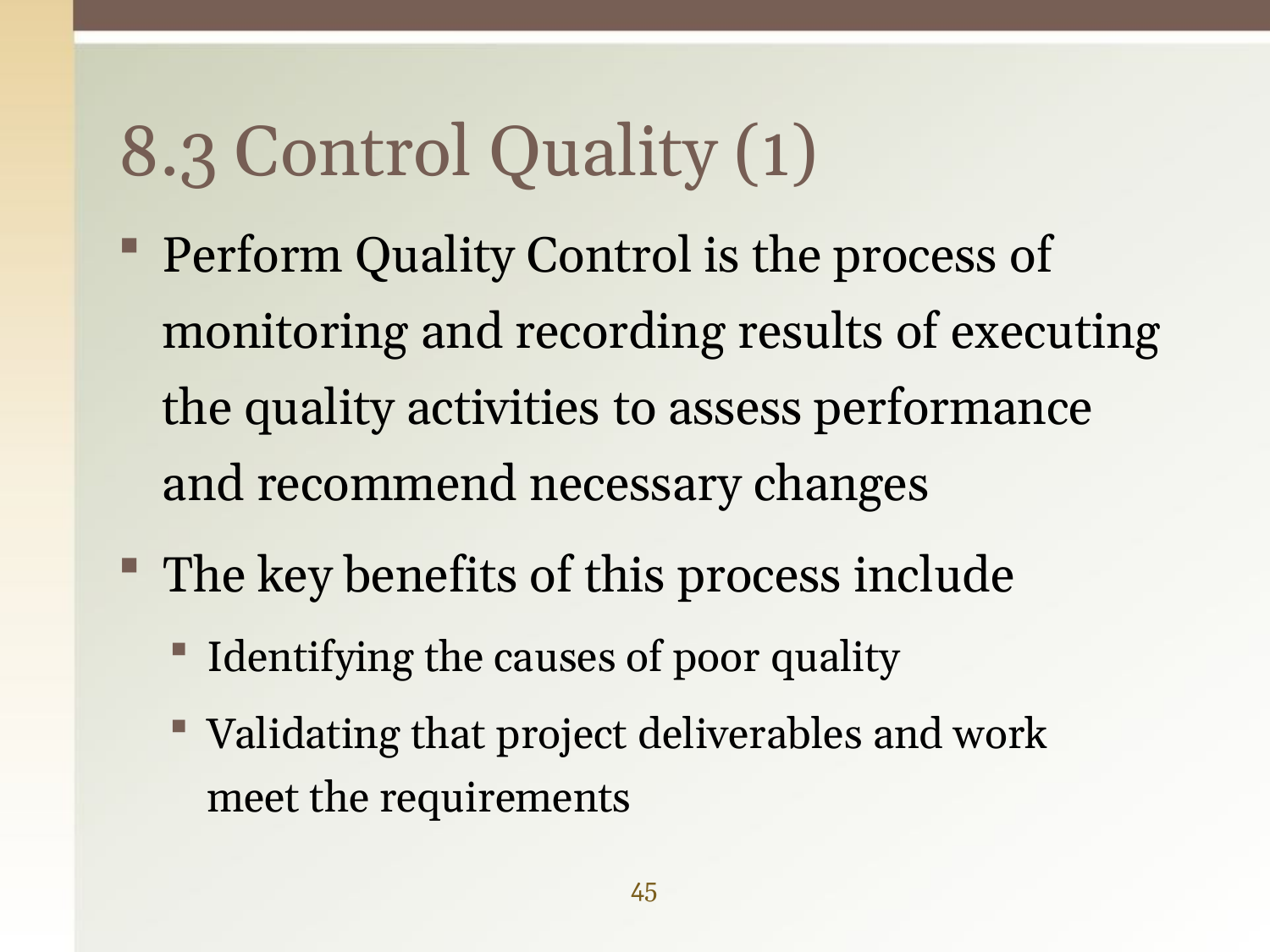

# 8.3 Control Quality (1)
Perform Quality Control is the process of monitoring and recording results of executing the quality activities to assess performance and recommend necessary changes
The key benefits of this process include
Identifying the causes of poor quality
Validating that project deliverables and work meet the requirements
45